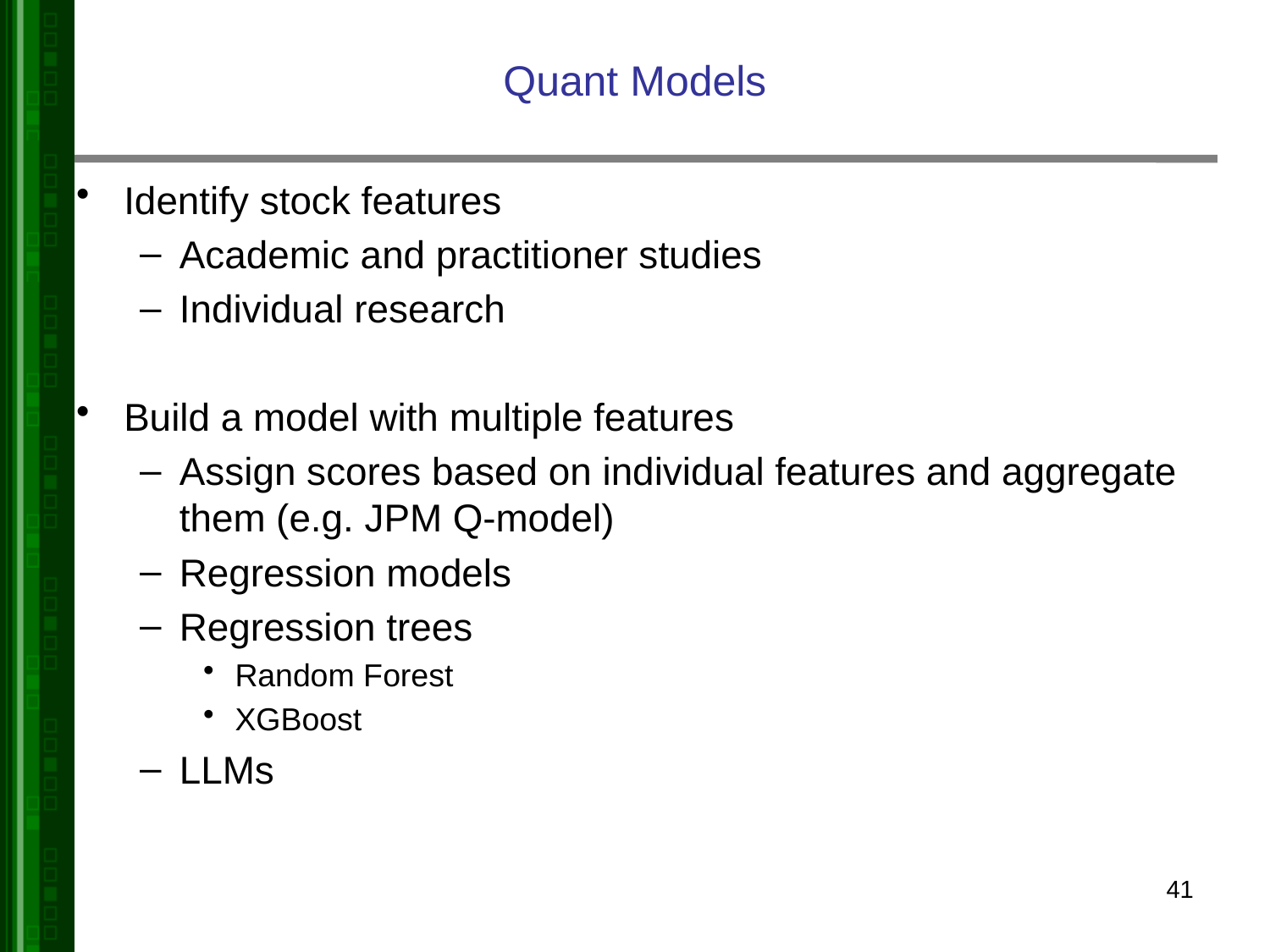

# Quant Models
Identify stock features
Academic and practitioner studies
Individual research

Build a model with multiple features
Assign scores based on individual features and aggregate them (e.g. JPM Q-model)
Regression models
Regression trees
Random Forest
XGBoost
LLMs

41